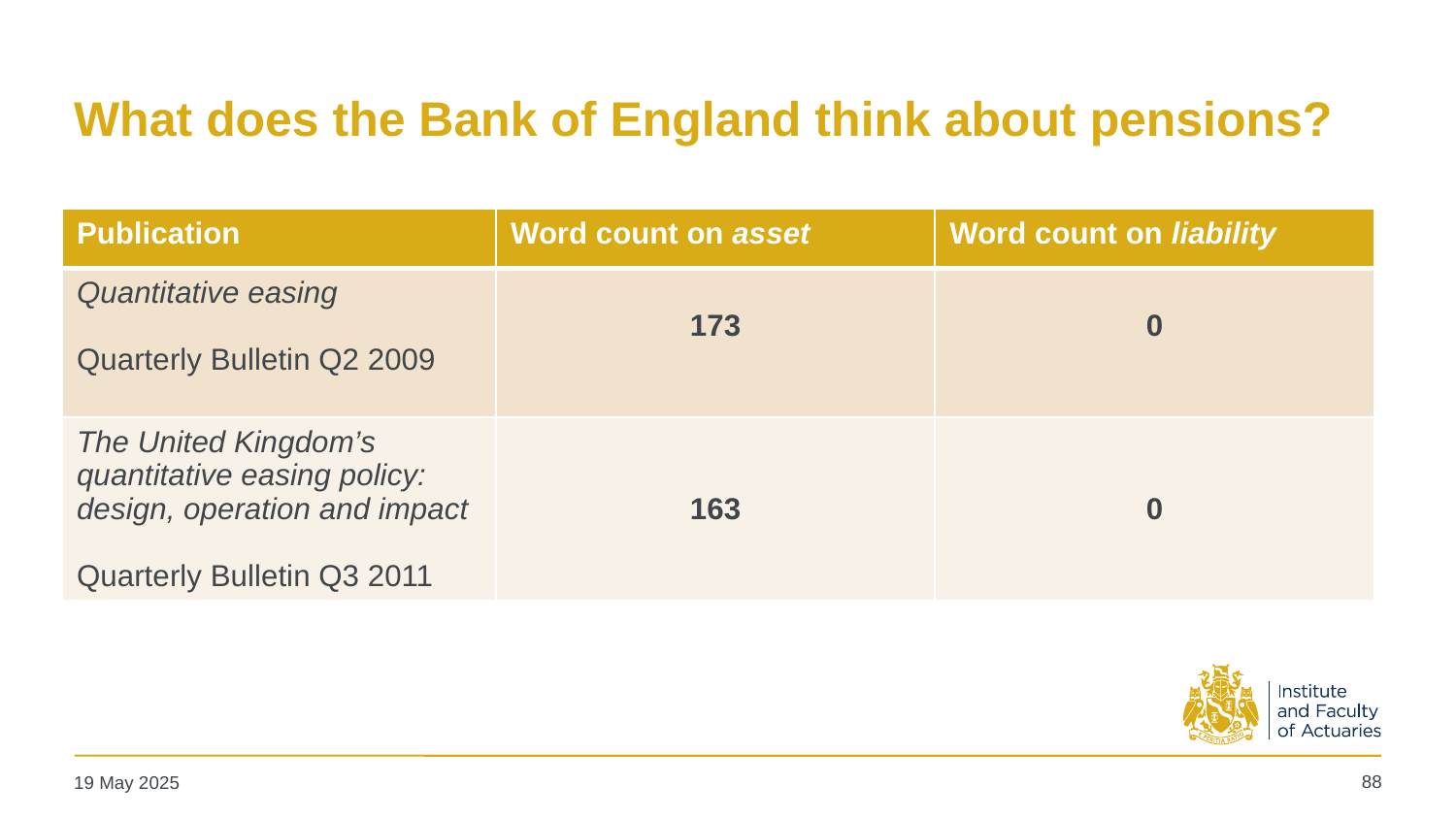

# What does the Bank of England think about pensions?
| Publication | Word count on asset | Word count on liability |
| --- | --- | --- |
| Quantitative easing Quarterly Bulletin Q2 2009 | 173 | 0 |
| The United Kingdom’s quantitative easing policy: design, operation and impact Quarterly Bulletin Q3 2011 | 163 | 0 |

88
19 May 2025